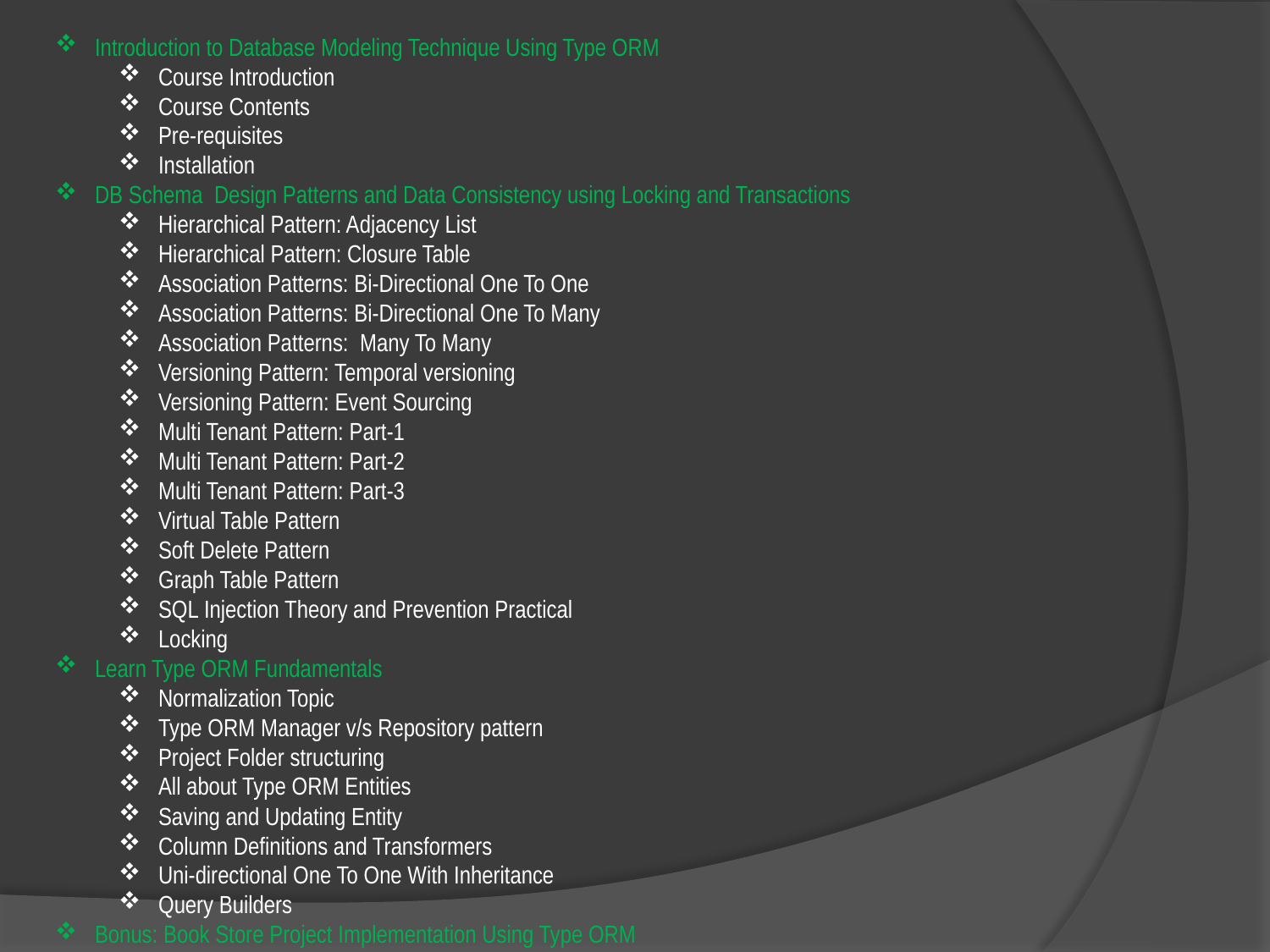

Introduction to Database Modeling Technique Using Type ORM
Course Introduction
Course Contents
Pre-requisites
Installation
DB Schema  Design Patterns and Data Consistency using Locking and Transactions
Hierarchical Pattern: Adjacency List
Hierarchical Pattern: Closure Table
Association Patterns: Bi-Directional One To One
Association Patterns: Bi-Directional One To Many
Association Patterns:  Many To Many
Versioning Pattern: Temporal versioning
Versioning Pattern: Event Sourcing
Multi Tenant Pattern: Part-1
Multi Tenant Pattern: Part-2
Multi Tenant Pattern: Part-3
Virtual Table Pattern
Soft Delete Pattern
Graph Table Pattern
SQL Injection Theory and Prevention Practical
Locking
Learn Type ORM Fundamentals
Normalization Topic
Type ORM Manager v/s Repository pattern
Project Folder structuring
All about Type ORM Entities
Saving and Updating Entity
Column Definitions and Transformers
Uni-directional One To One With Inheritance
Query Builders
Bonus: Book Store Project Implementation Using Type ORM